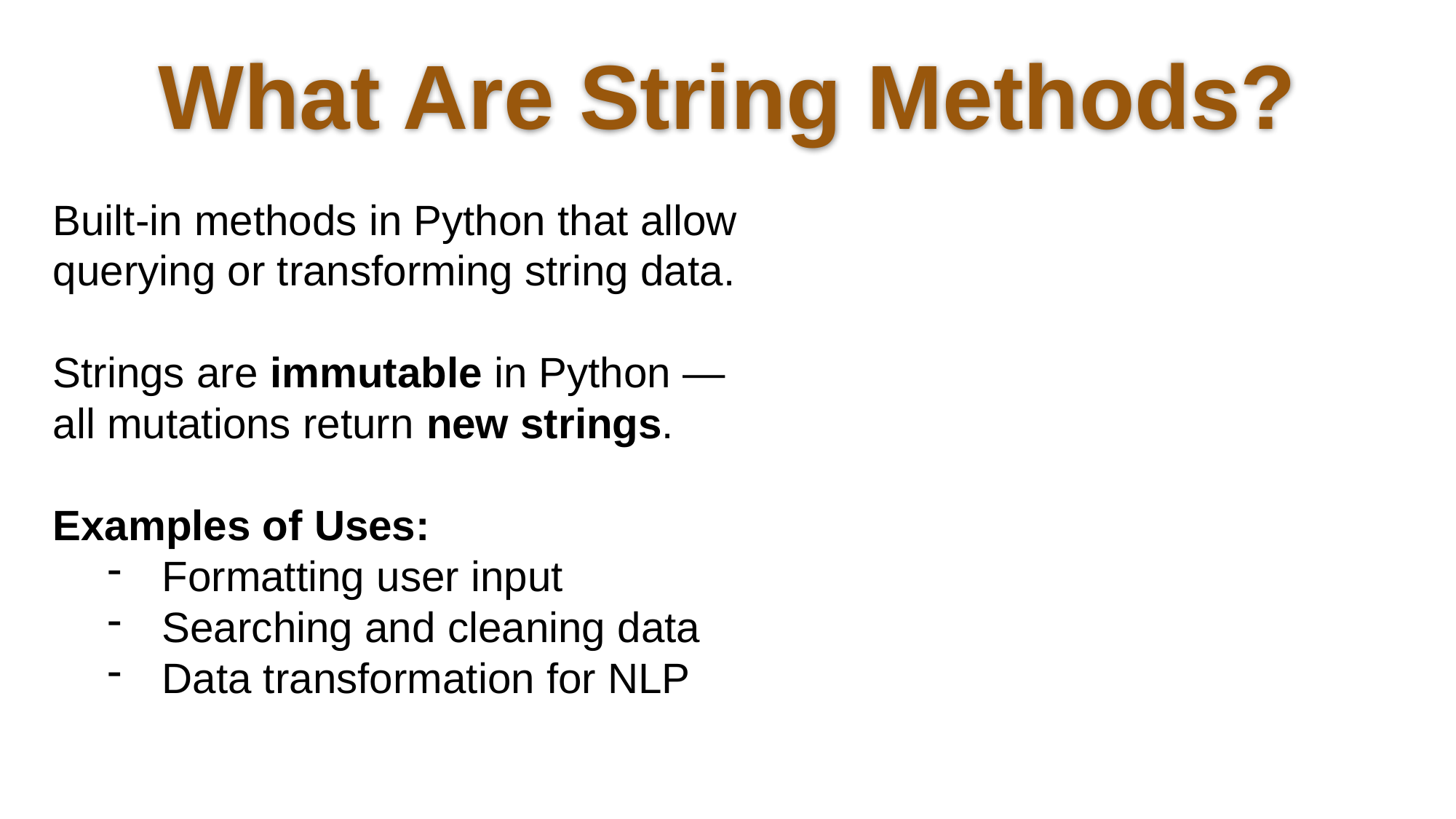

# What Are String Methods?
Built-in methods in Python that allow querying or transforming string data.

Strings are immutable in Python — all mutations return new strings.

Examples of Uses:
Formatting user input
Searching and cleaning data
Data transformation for NLP